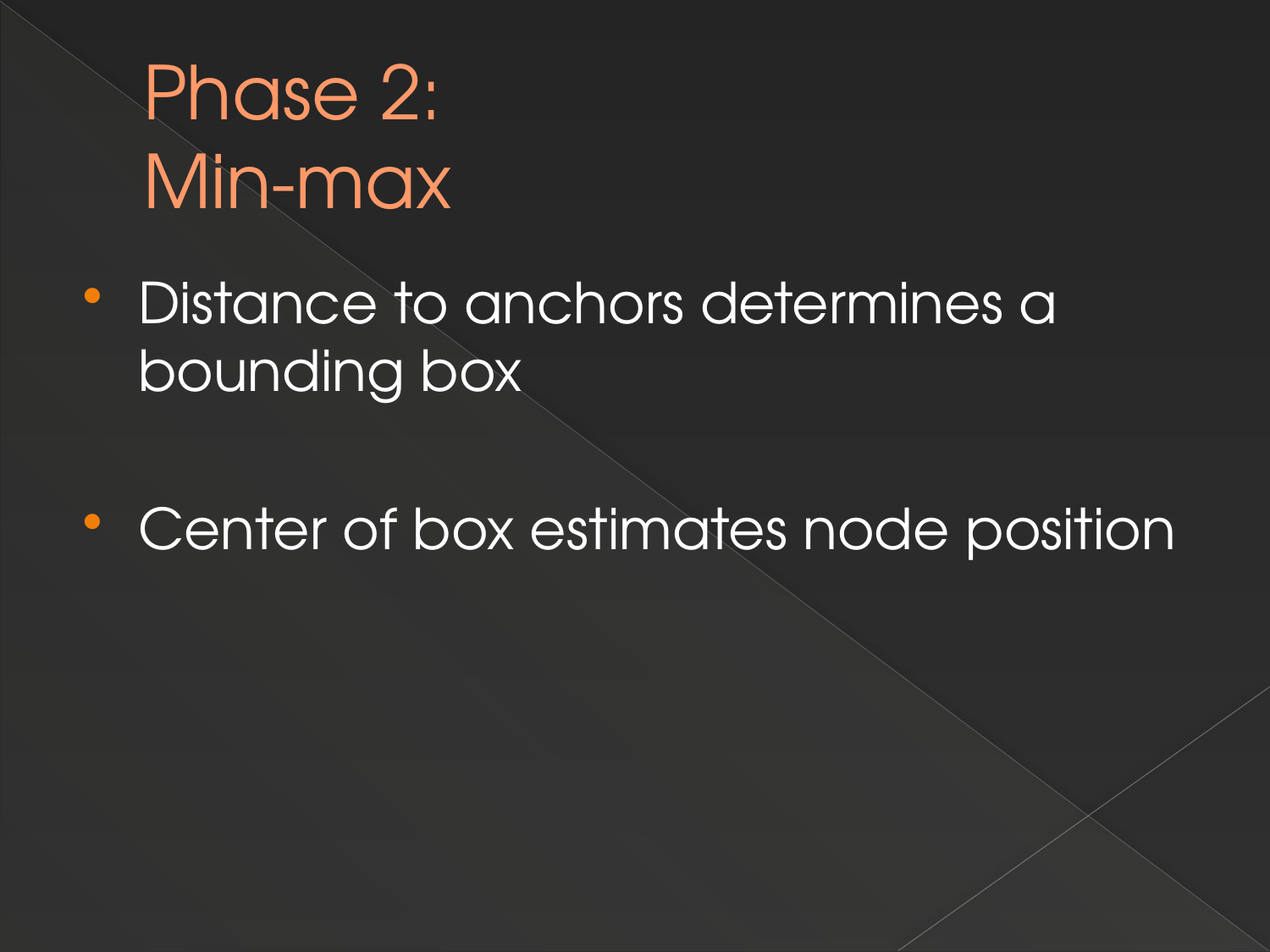

# Phase 2: Min-max
Distance to anchors determines a bounding box

Center of box estimates node position